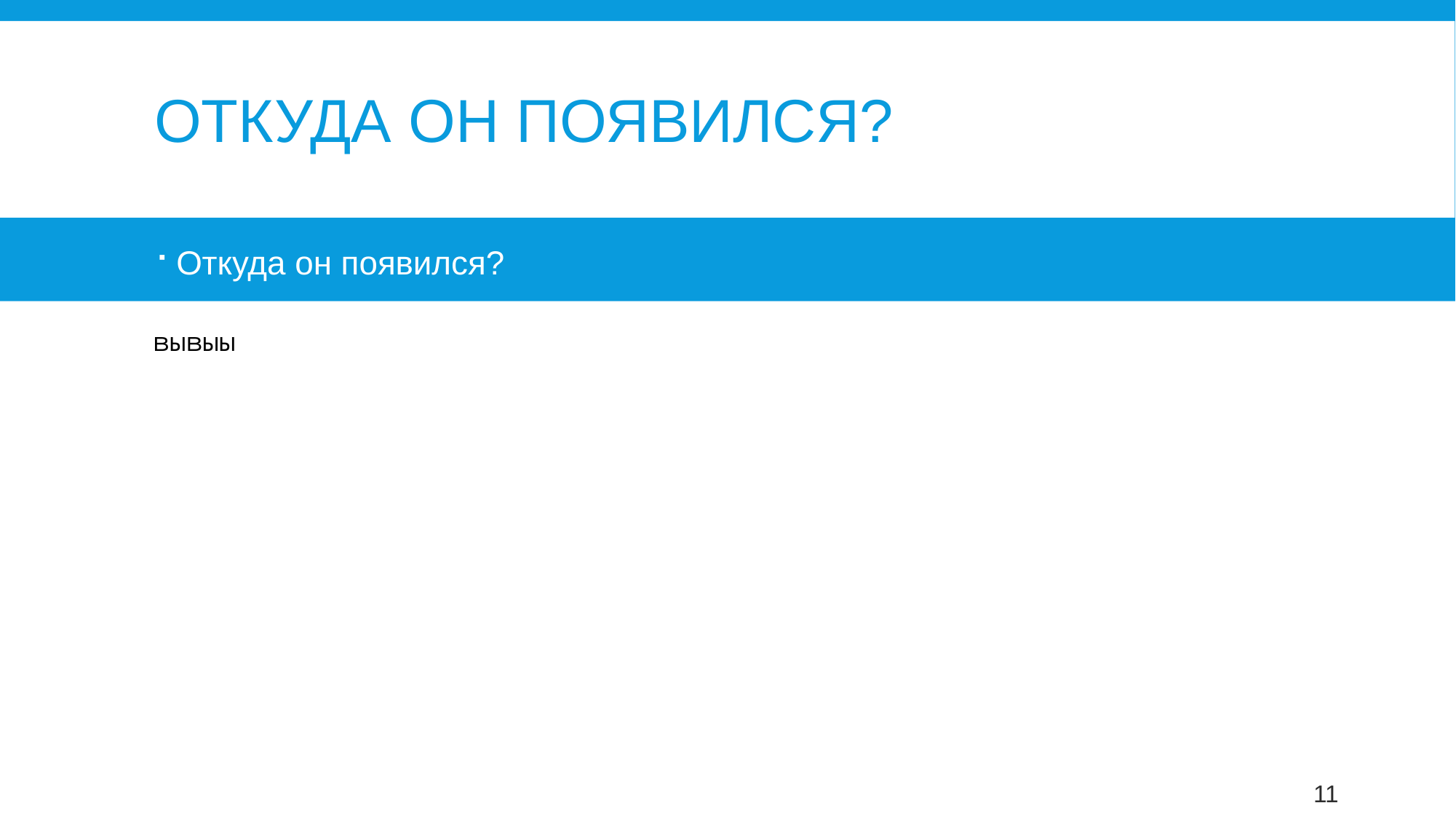

# Откуда он появился?
Откуда он появился?

вывыы
11